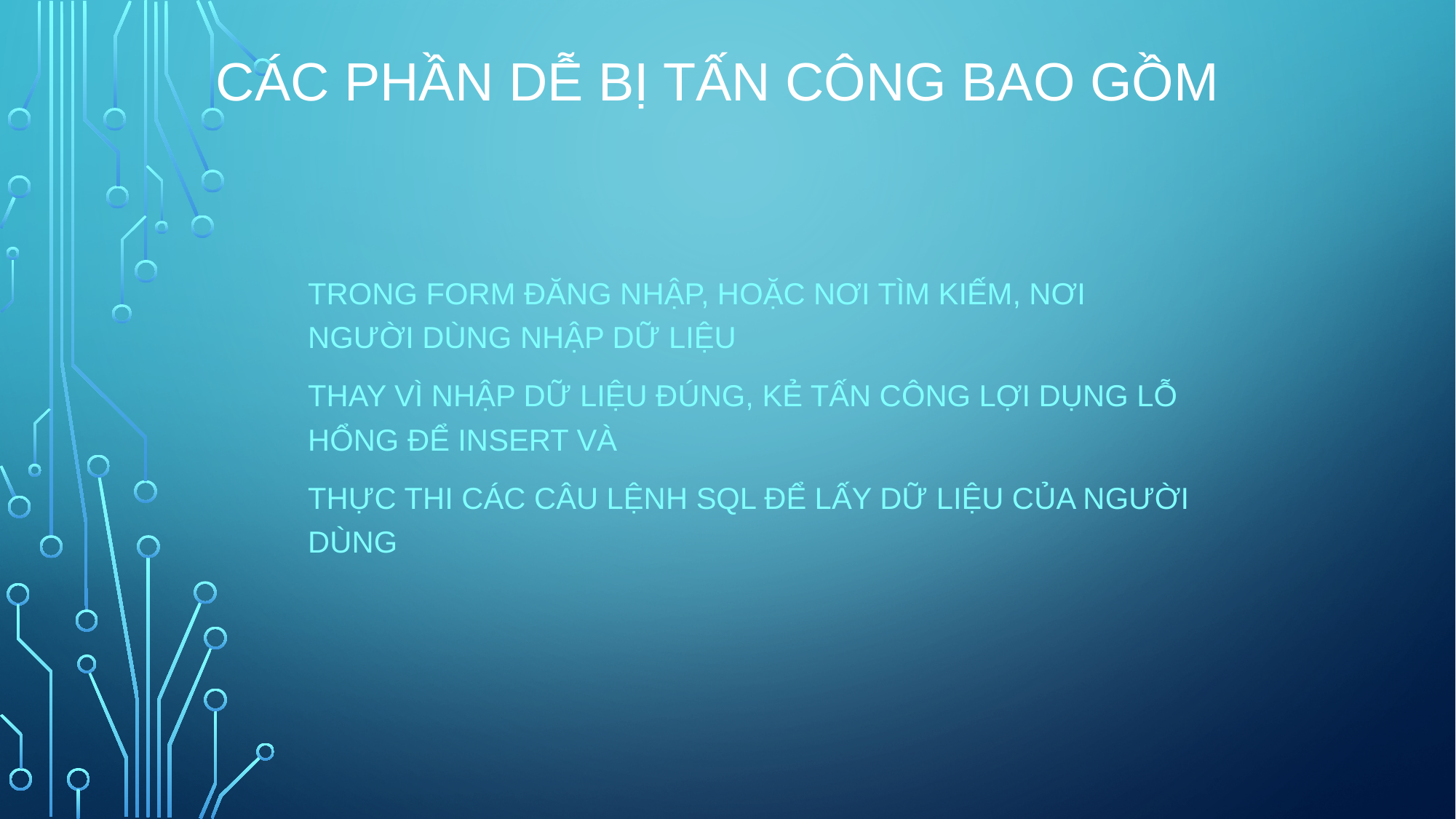

# Các phần dễ bị tấn công bao gồm
trong form đăng nhập, hoặc nơi tìm kiếm, nơi người dùng nhập dữ liệu
Thay vì nhập dữ liệu đúng, kẻ tấn công lợi dụng lỗ hổng để insert và
thực thi các câu lệnh SQL để lấy dữ liệu của người dùng